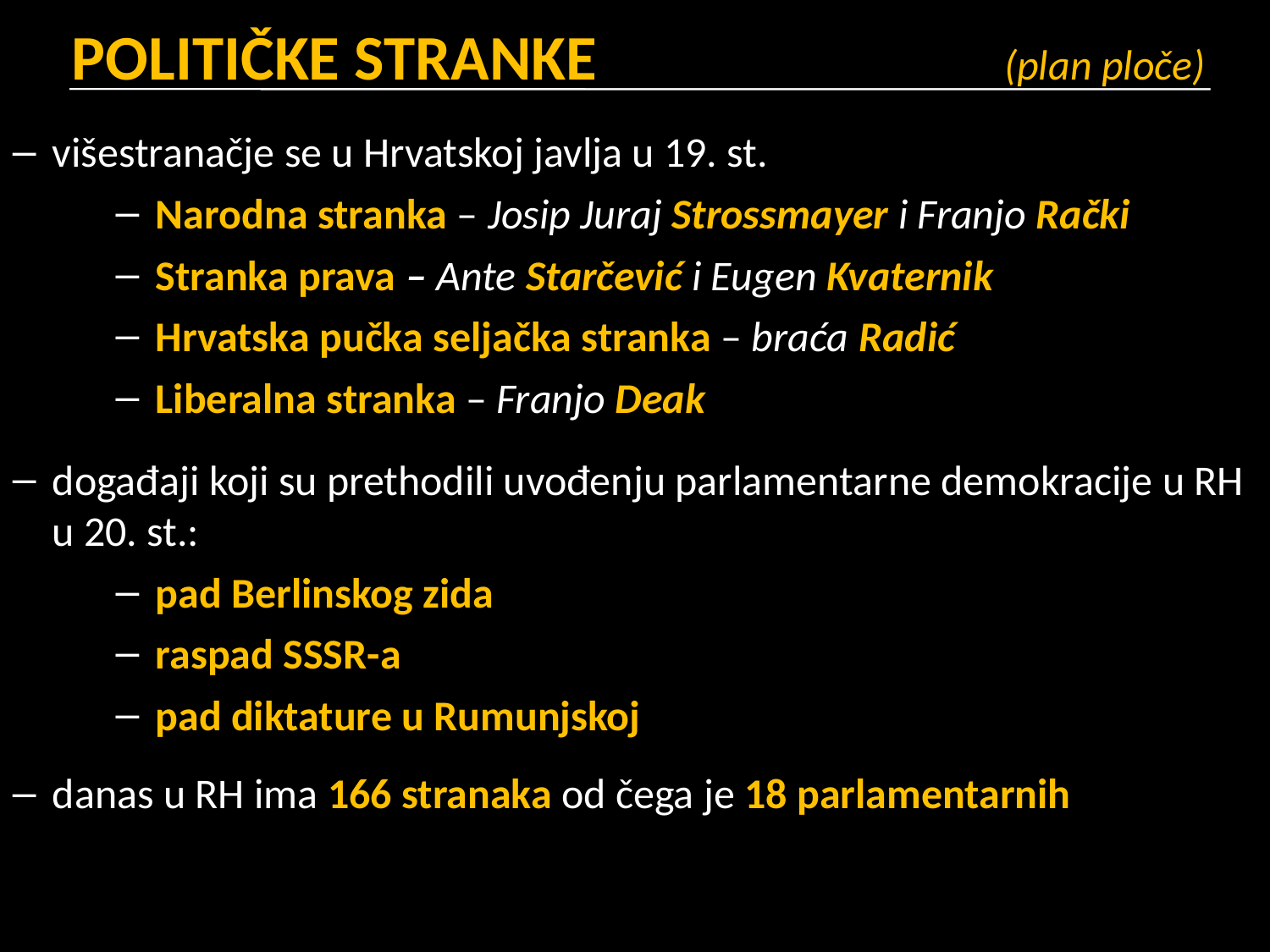

# POLITIČKE STRANKE		   	   (plan ploče)
višestranačje se u Hrvatskoj javlja u 19. st.
Narodna stranka – Josip Juraj Strossmayer i Franjo Rački
Stranka prava – Ante Starčević i Eugen Kvaternik
Hrvatska pučka seljačka stranka – braća Radić
Liberalna stranka – Franjo Deak
događaji koji su prethodili uvođenju parlamentarne demokracije u RH u 20. st.:
pad Berlinskog zida
raspad SSSR-a
pad diktature u Rumunjskoj
danas u RH ima 166 stranaka od čega je 18 parlamentarnih